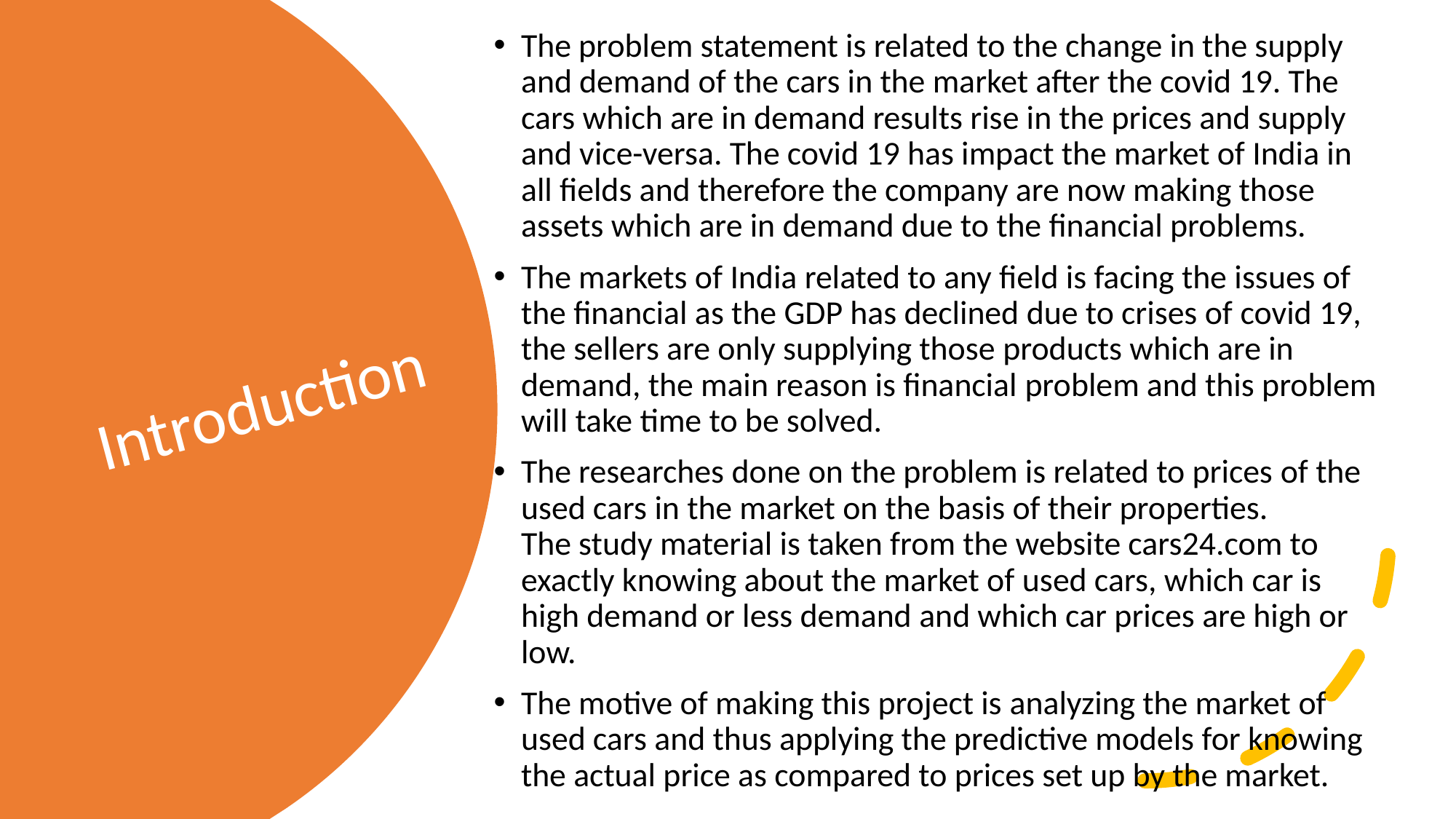

The problem statement is related to the change in the supply and demand of the cars in the market after the covid 19. The cars which are in demand results rise in the prices and supply and vice-versa. The covid 19 has impact the market of India in all fields and therefore the company are now making those assets which are in demand due to the financial problems.
The markets of India related to any field is facing the issues of the financial as the GDP has declined due to crises of covid 19, the sellers are only supplying those products which are in demand, the main reason is financial problem and this problem will take time to be solved.
The researches done on the problem is related to prices of the used cars in the market on the basis of their properties. The study material is taken from the website cars24.com to exactly knowing about the market of used cars, which car is high demand or less demand and which car prices are high or low.
The motive of making this project is analyzing the market of used cars and thus applying the predictive models for knowing the actual price as compared to prices set up by the market.
# Introduction